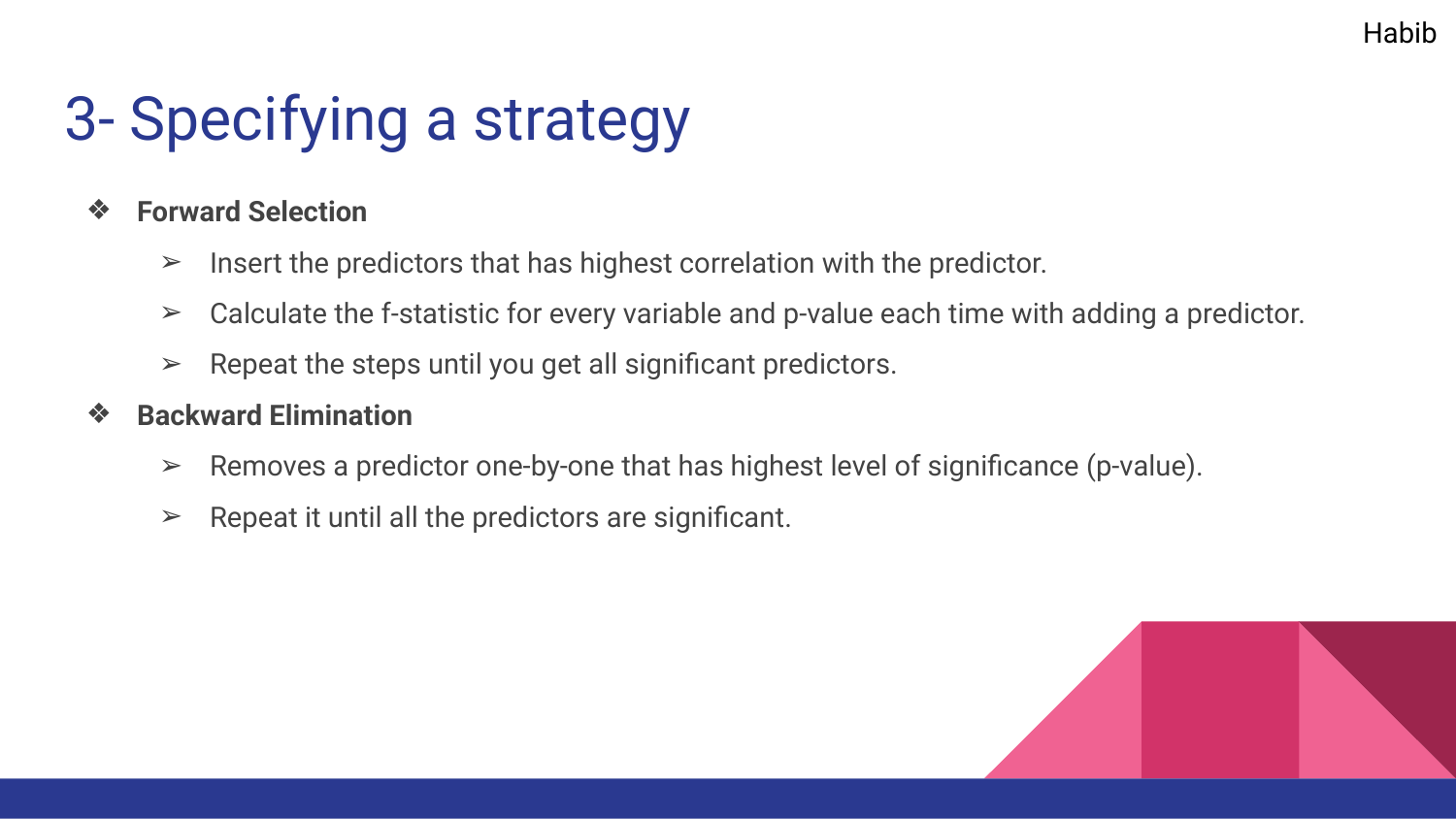

Habib
# 3- Specifying a strategy
Forward Selection
Insert the predictors that has highest correlation with the predictor.
Calculate the f-statistic for every variable and p-value each time with adding a predictor.
Repeat the steps until you get all significant predictors.
Backward Elimination
Removes a predictor one-by-one that has highest level of significance (p-value).
Repeat it until all the predictors are significant.